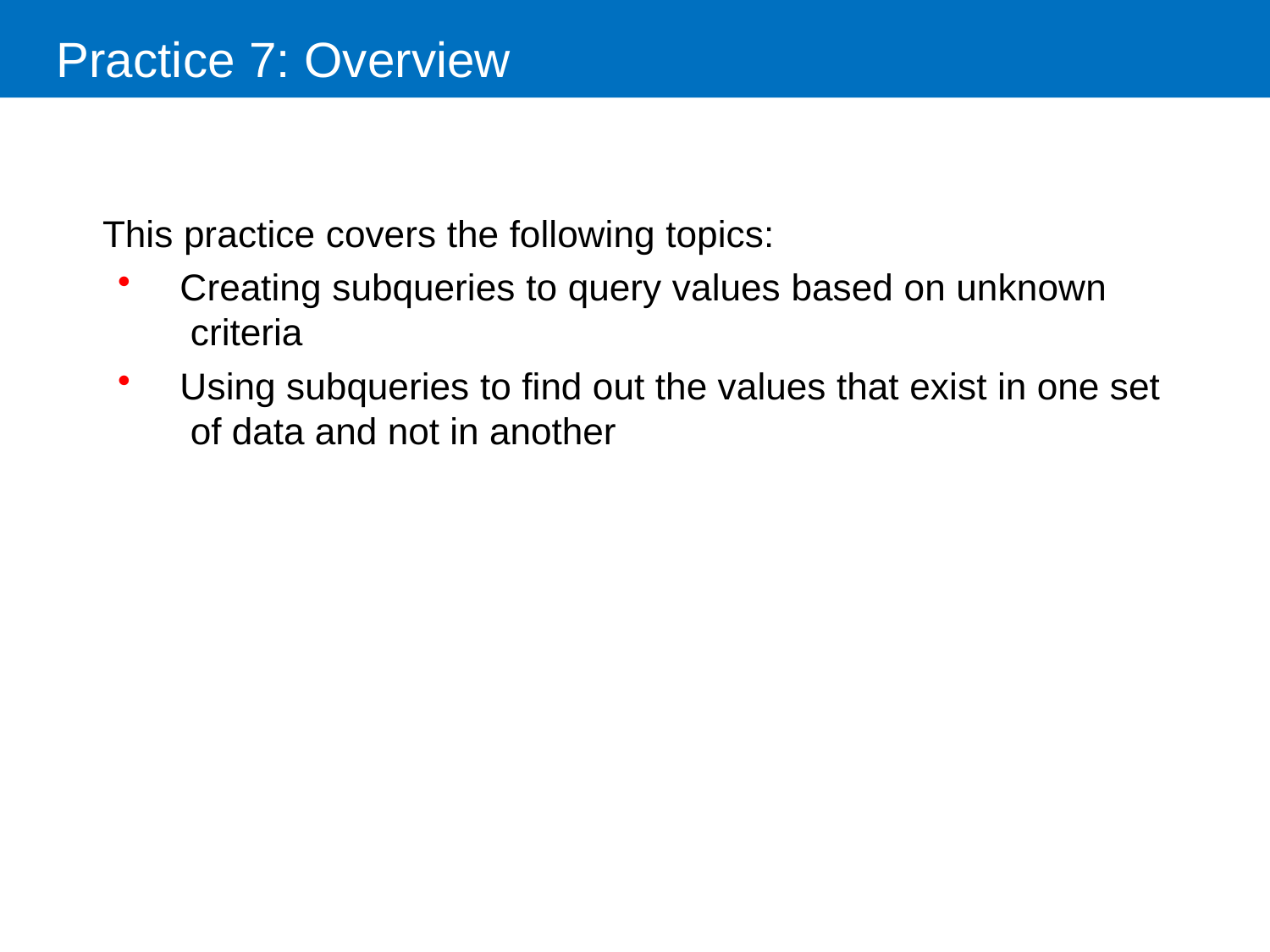

# Practice 7: Overview
This practice covers the following topics:
Creating subqueries to query values based on unknown  criteria
Using subqueries to find out the values that exist in one set  of data and not in another